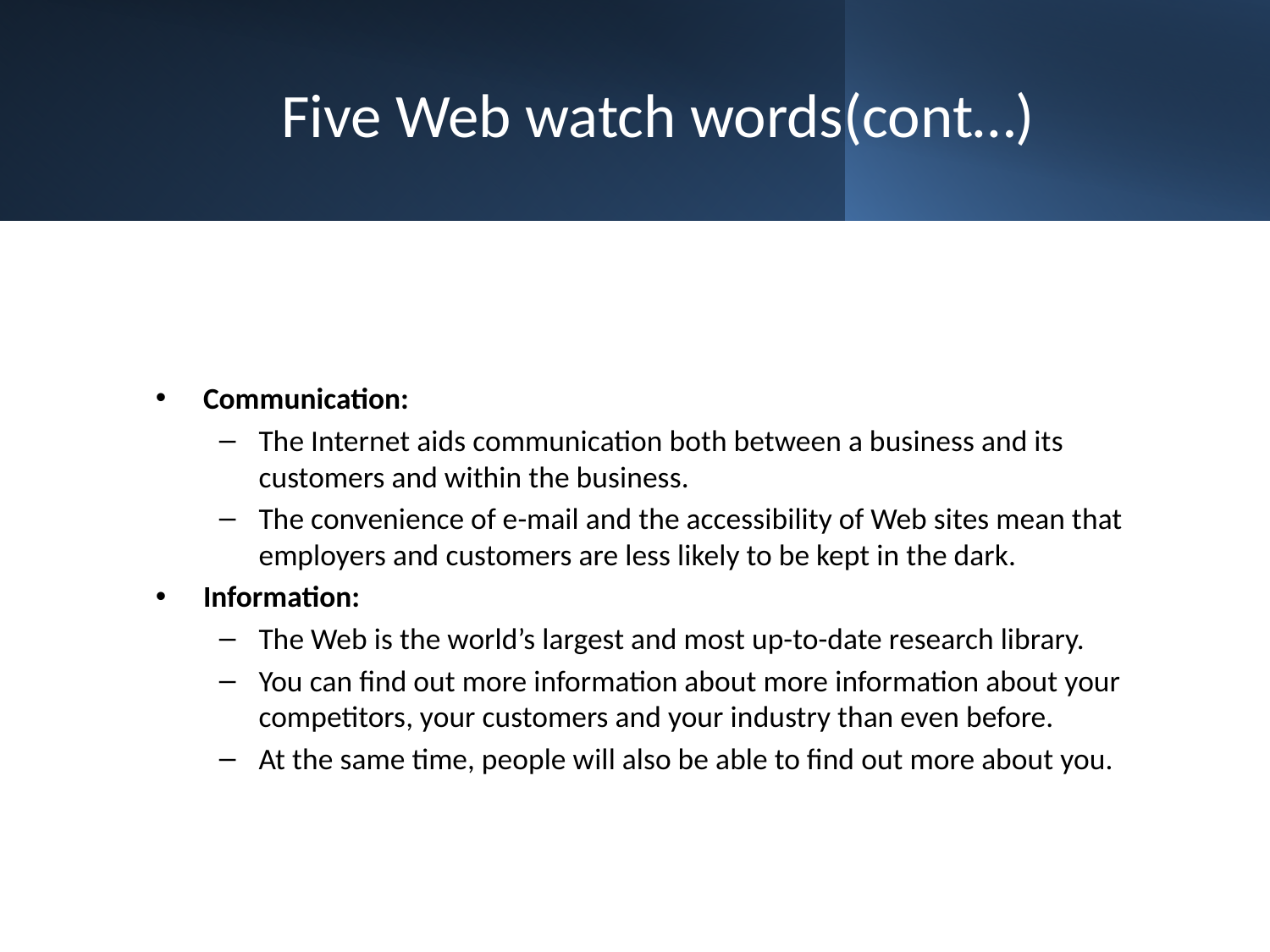

# Five Web watch words(cont…)
Communication:
The Internet aids communication both between a business and its customers and within the business.
The convenience of e-mail and the accessibility of Web sites mean that employers and customers are less likely to be kept in the dark.
Information:
The Web is the world’s largest and most up-to-date research library.
You can find out more information about more information about your competitors, your customers and your industry than even before.
At the same time, people will also be able to find out more about you.